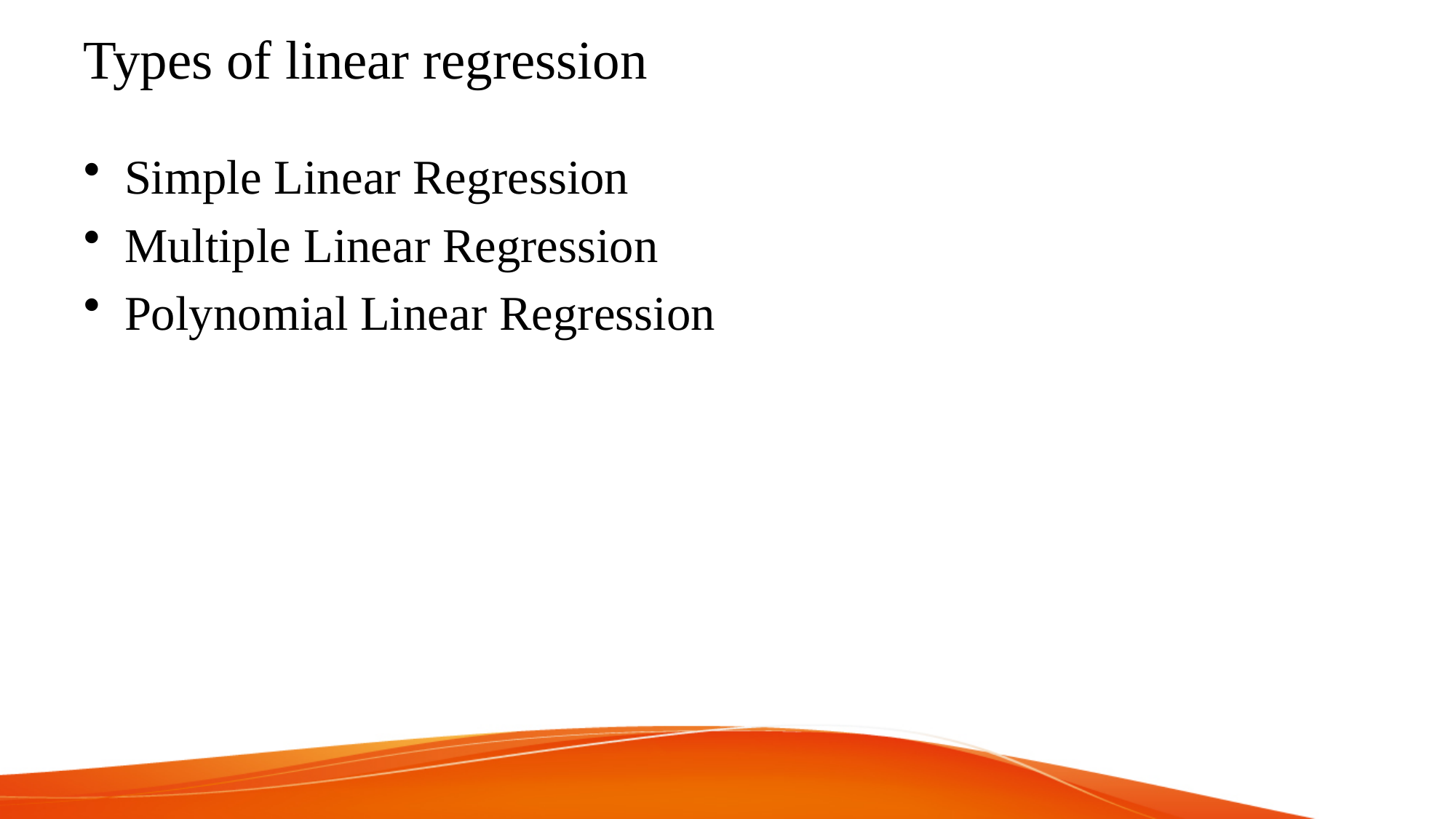

# Types of linear regression
Simple Linear Regression
Multiple Linear Regression
Polynomial Linear Regression